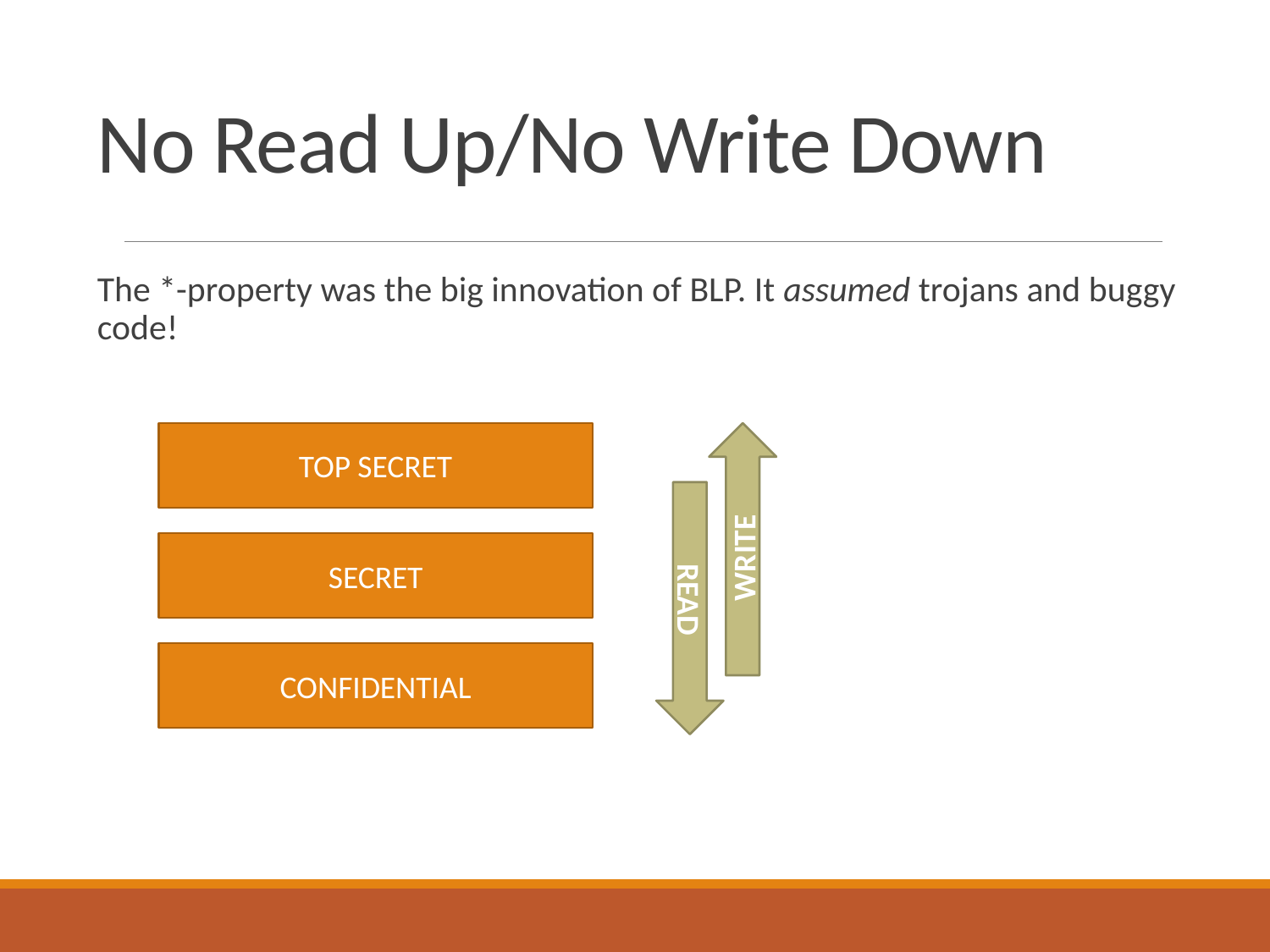

# No Read Up/No Write Down
The *-property was the big innovation of BLP. It assumed trojans and buggy code!

TOP SECRET
WRITE
SECRET
READ
CONFIDENTIAL